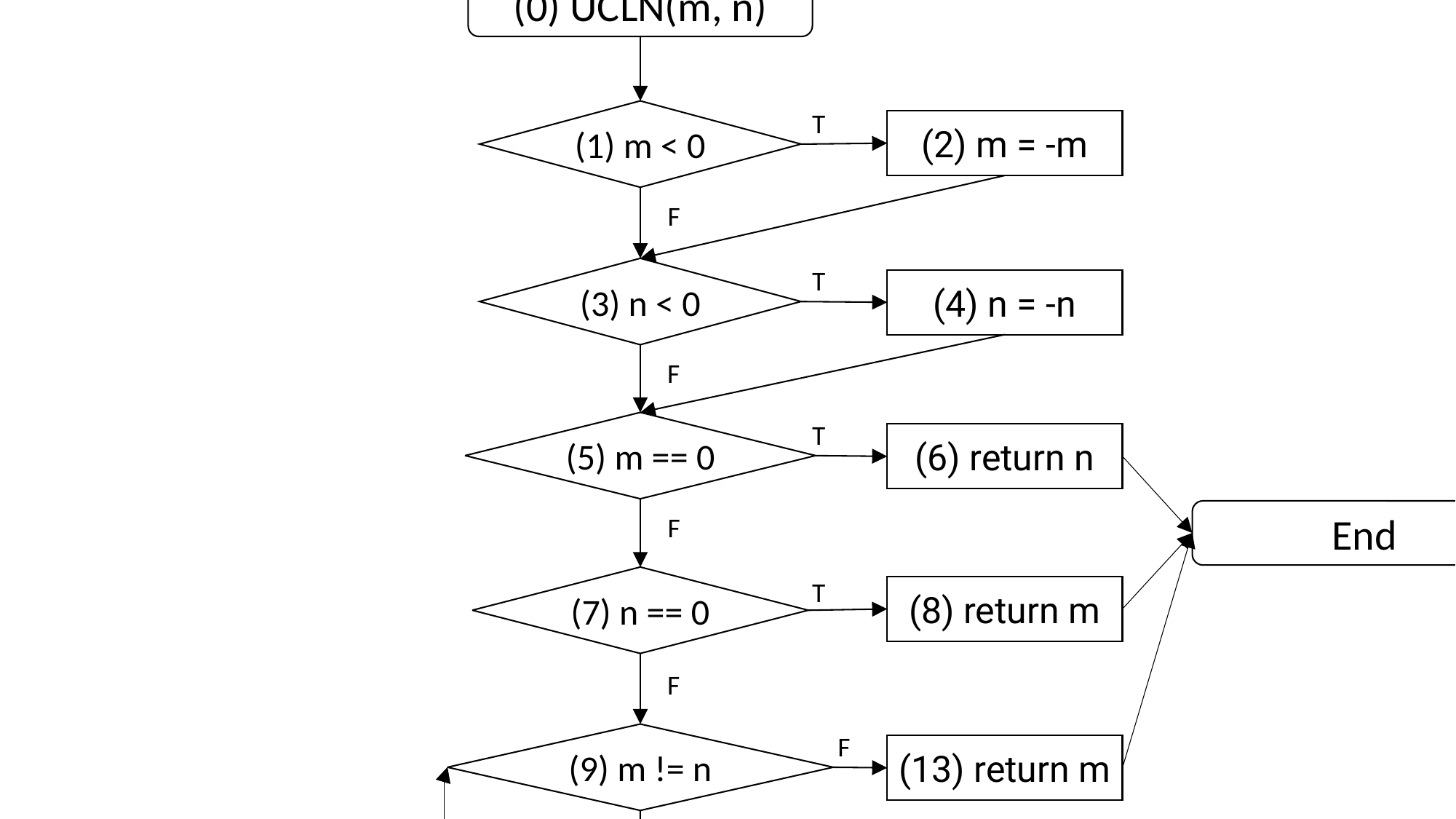

(0) UCLN(m, n)
(1) m < 0
T
(2) m = -m
F
(3) n < 0
T
(4) n = -n
F
(5) m == 0
T
(6) return n
End
F
(7) n == 0
T
(8) return m
F
(9) m != n
F
(13) return m
T
F
(10) m > n
T
(11) m=m-n
(12) n=n-m